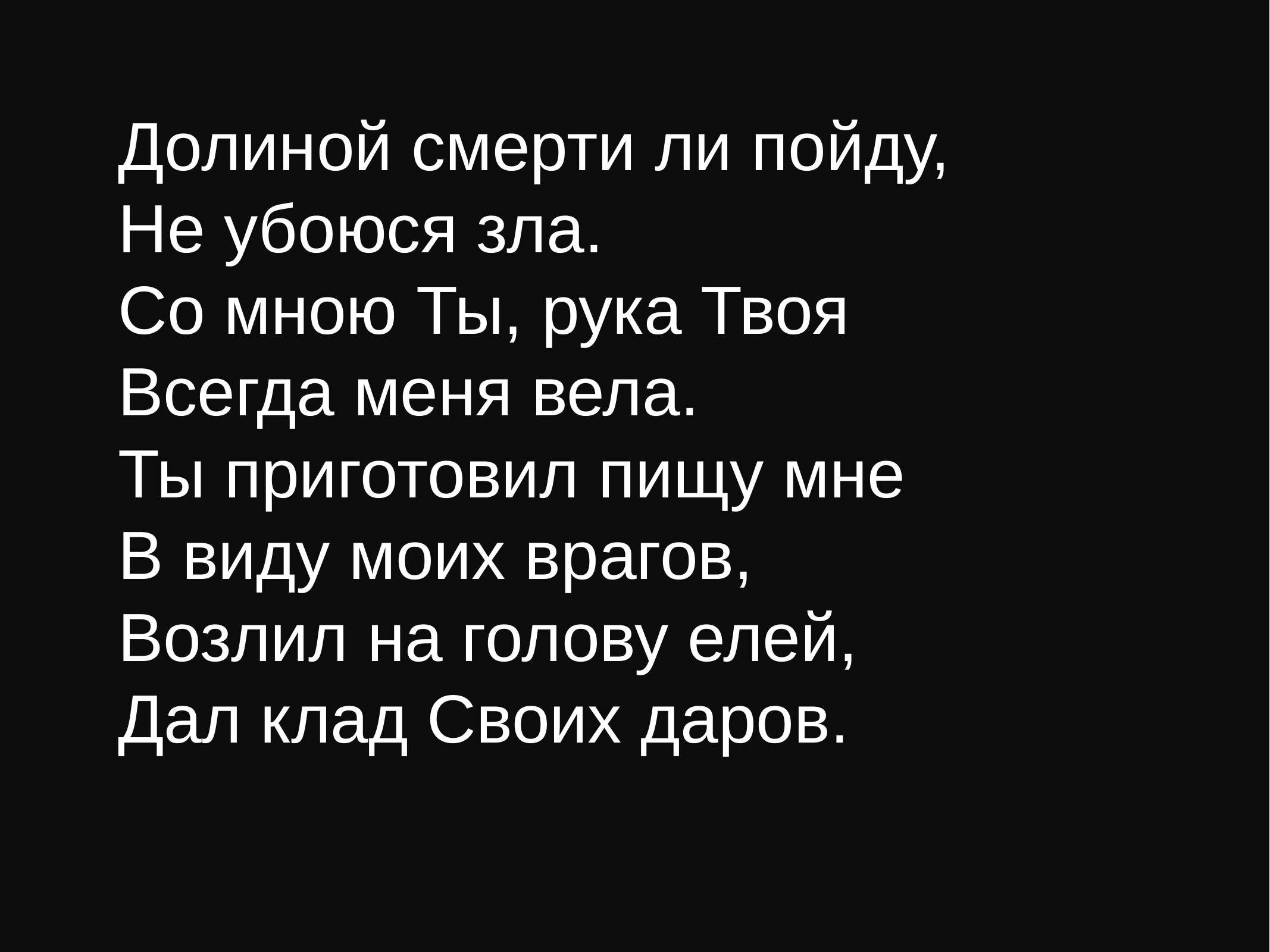

Долиной смерти ли пойду,
Не убоюся зла.
Со мною Ты, рука Твоя
Всегда меня вела.
Ты приготовил пищу мне
В виду моих врагов,
Возлил на голову елей,
Дал клад Своих даров.